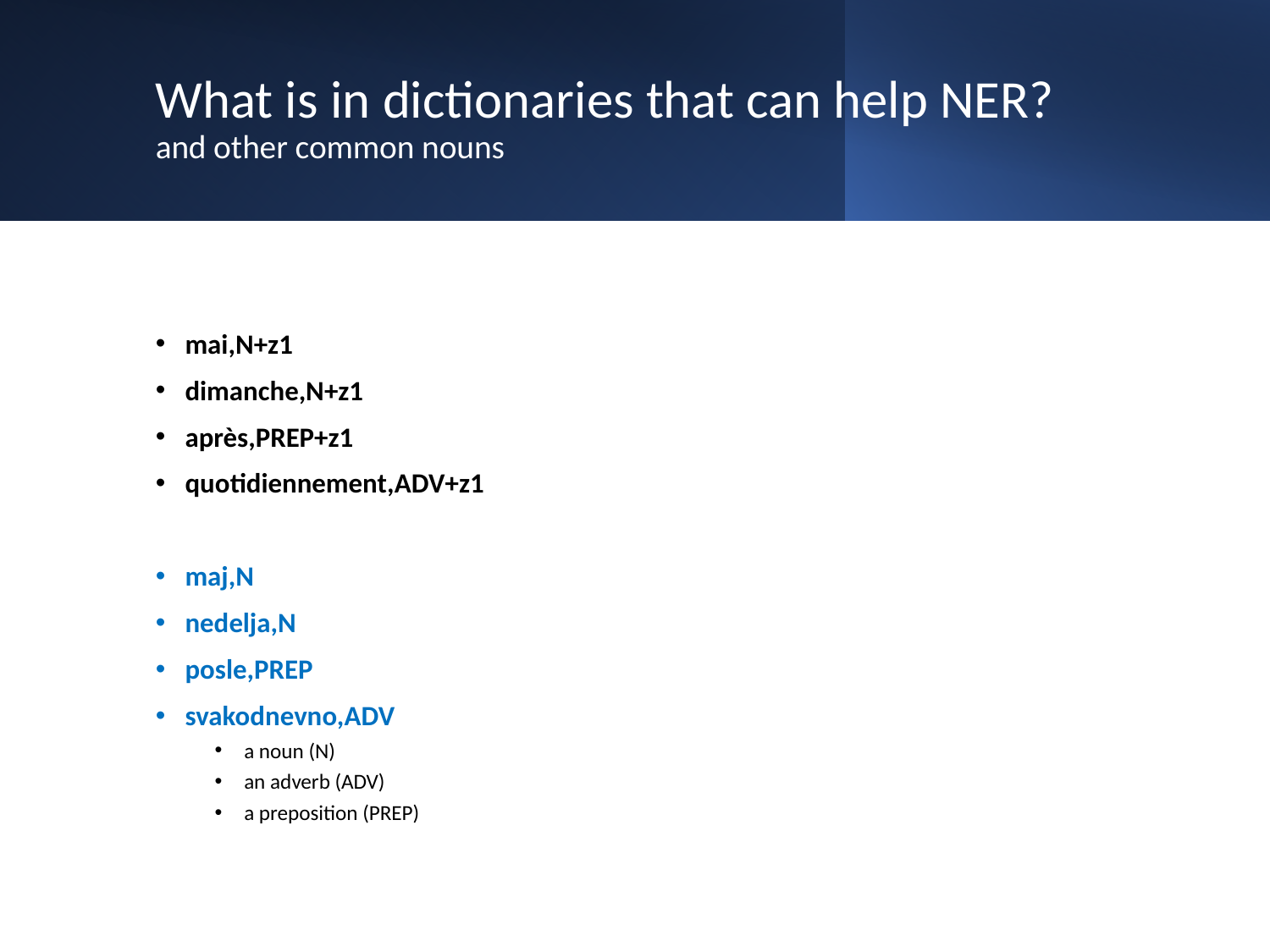

# What is in dictionaries that can help NER? and other common nouns
mai,N+z1
dimanche,N+z1
après,PREP+z1
quotidiennement,ADV+z1

maj,N
nedelja,N
posle,PREP
svakodnevno,ADV
a noun (N)
an adverb (ADV)
a preposition (PREP)
9